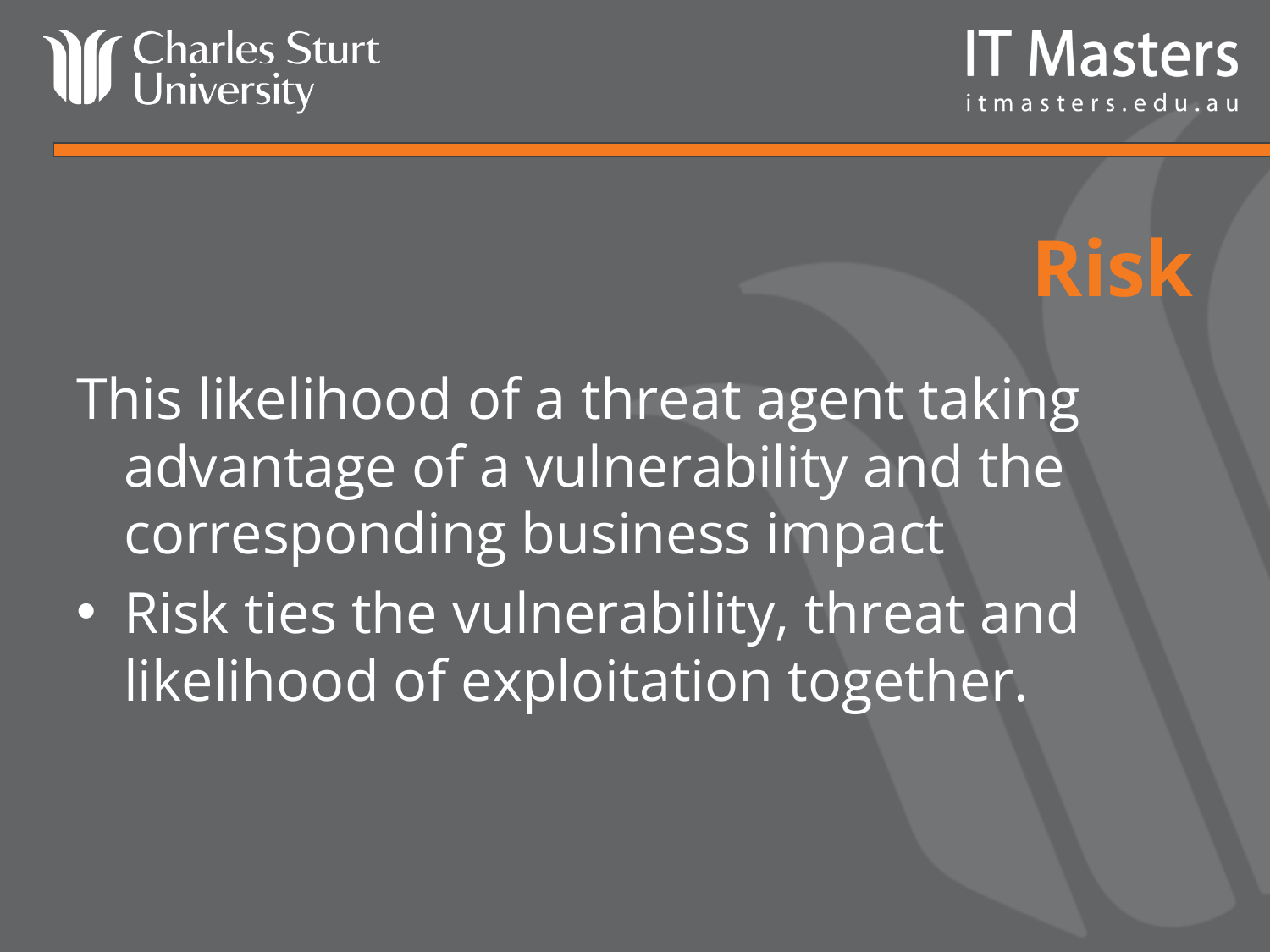

# Risk
This likelihood of a threat agent taking advantage of a vulnerability and the corresponding business impact
Risk ties the vulnerability, threat and likelihood of exploitation together.